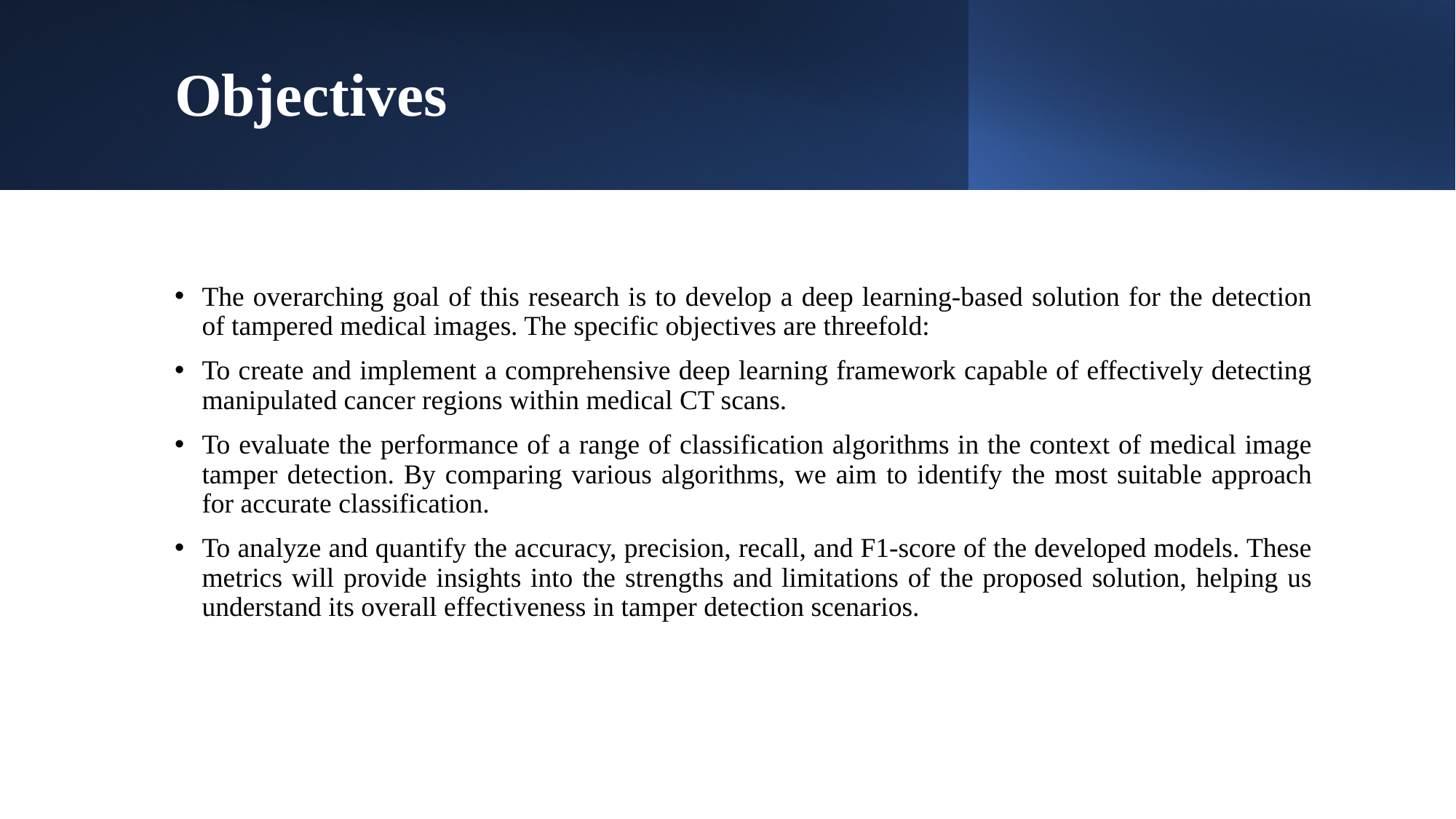

# Objectives
The overarching goal of this research is to develop a deep learning-based solution for the detection of tampered medical images. The specific objectives are threefold:
To create and implement a comprehensive deep learning framework capable of effectively detecting manipulated cancer regions within medical CT scans.
To evaluate the performance of a range of classification algorithms in the context of medical image tamper detection. By comparing various algorithms, we aim to identify the most suitable approach for accurate classification.
To analyze and quantify the accuracy, precision, recall, and F1-score of the developed models. These metrics will provide insights into the strengths and limitations of the proposed solution, helping us understand its overall effectiveness in tamper detection scenarios.